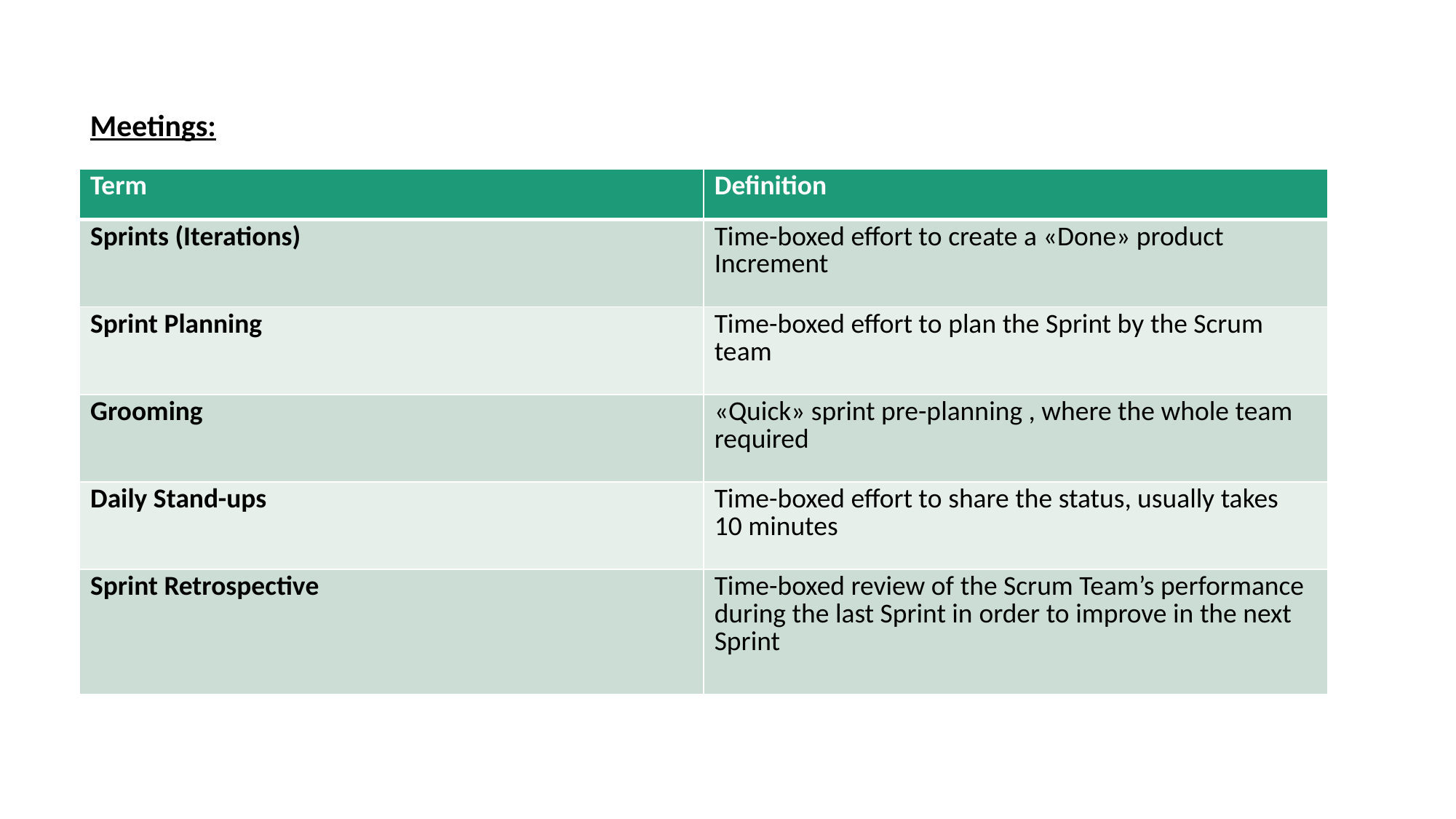

Meetings:
| Term | Definition |
| --- | --- |
| Sprints (Iterations) | Time-boxed effort to create a «Done» product Increment |
| Sprint Planning | Time-boxed effort to plan the Sprint by the Scrum team |
| Grooming | «Quick» sprint pre-planning , where the whole team required |
| Daily Stand-ups | Time-boxed effort to share the status, usually takes 10 minutes |
| Sprint Retrospective | Time-boxed review of the Scrum Team’s performance during the last Sprint in order to improve in the next Sprint |